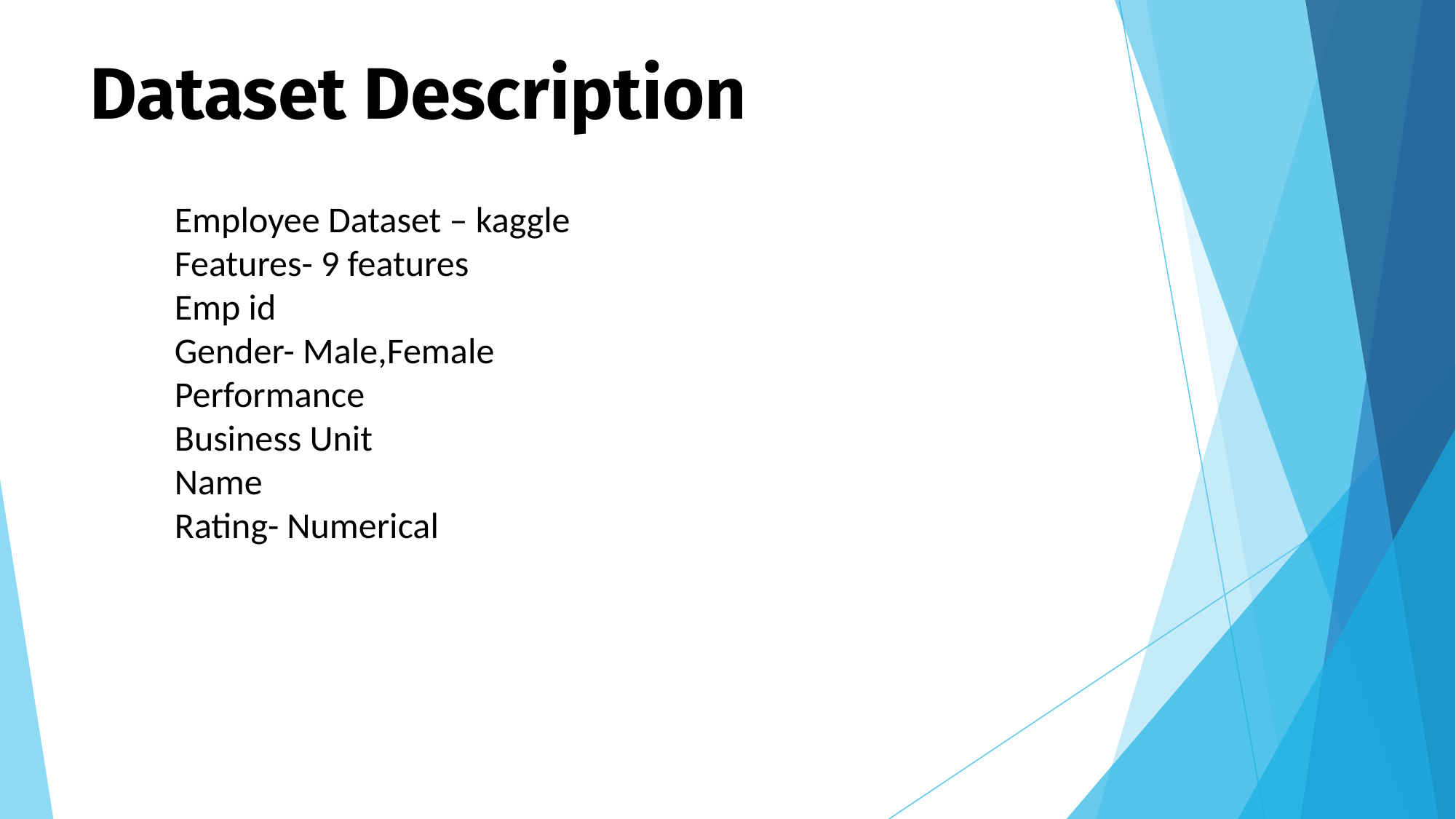

# Dataset Description
Employee Dataset – kaggle
Features- 9 features
Emp id
Gender- Male,Female
Performance
Business Unit
Name
Rating- Numerical